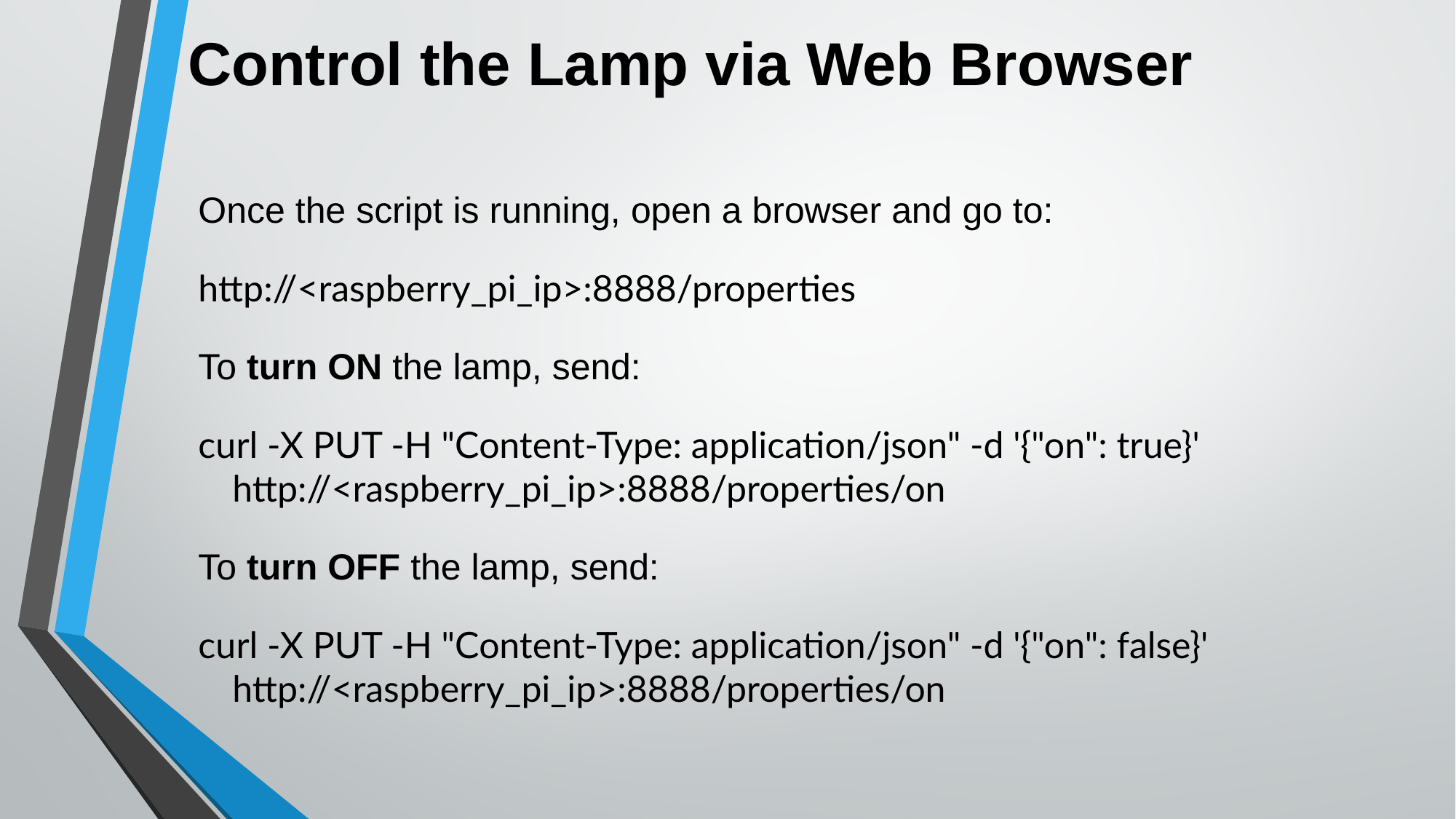

# Control the Lamp via Web Browser
Once the script is running, open a browser and go to:
http://<raspberry_pi_ip>:8888/properties
To turn ON the lamp, send:
curl -X PUT -H "Content-Type: application/json" -d '{"on": true}' http://<raspberry_pi_ip>:8888/properties/on
To turn OFF the lamp, send:
curl -X PUT -H "Content-Type: application/json" -d '{"on": false}' http://<raspberry_pi_ip>:8888/properties/on